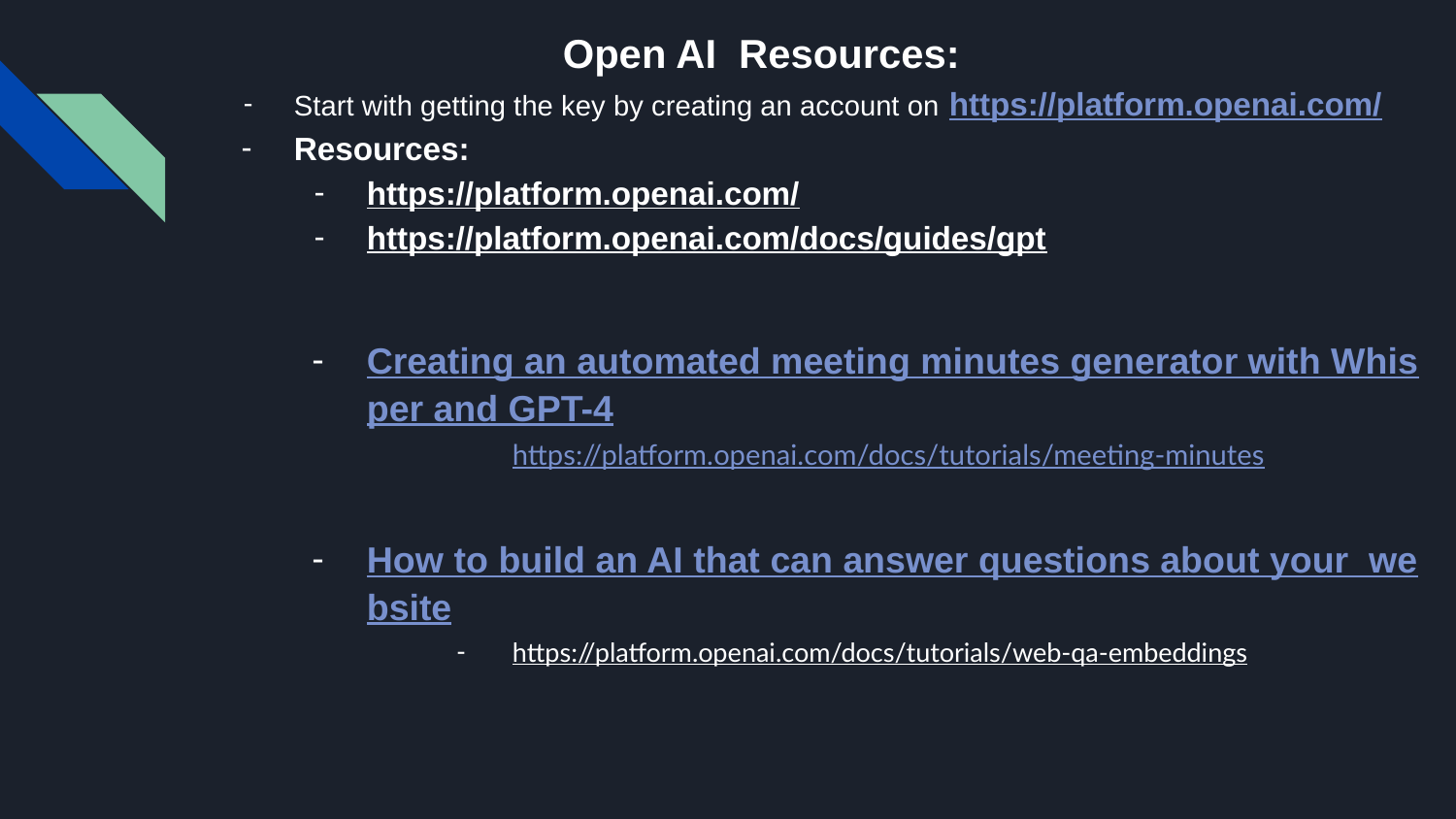

# Open AI  Resources:
Start with getting the key by creating an account on https://platform.openai.com/
Resources:
https://platform.openai.com/
https://platform.openai.com/docs/guides/gpt

Creating an automated meeting minutes generator with Whisper and GPT-4
	https://platform.openai.com/docs/tutorials/meeting-minutes

How to build an AI that can answer questions about your  website
https://platform.openai.com/docs/tutorials/web-qa-embeddings